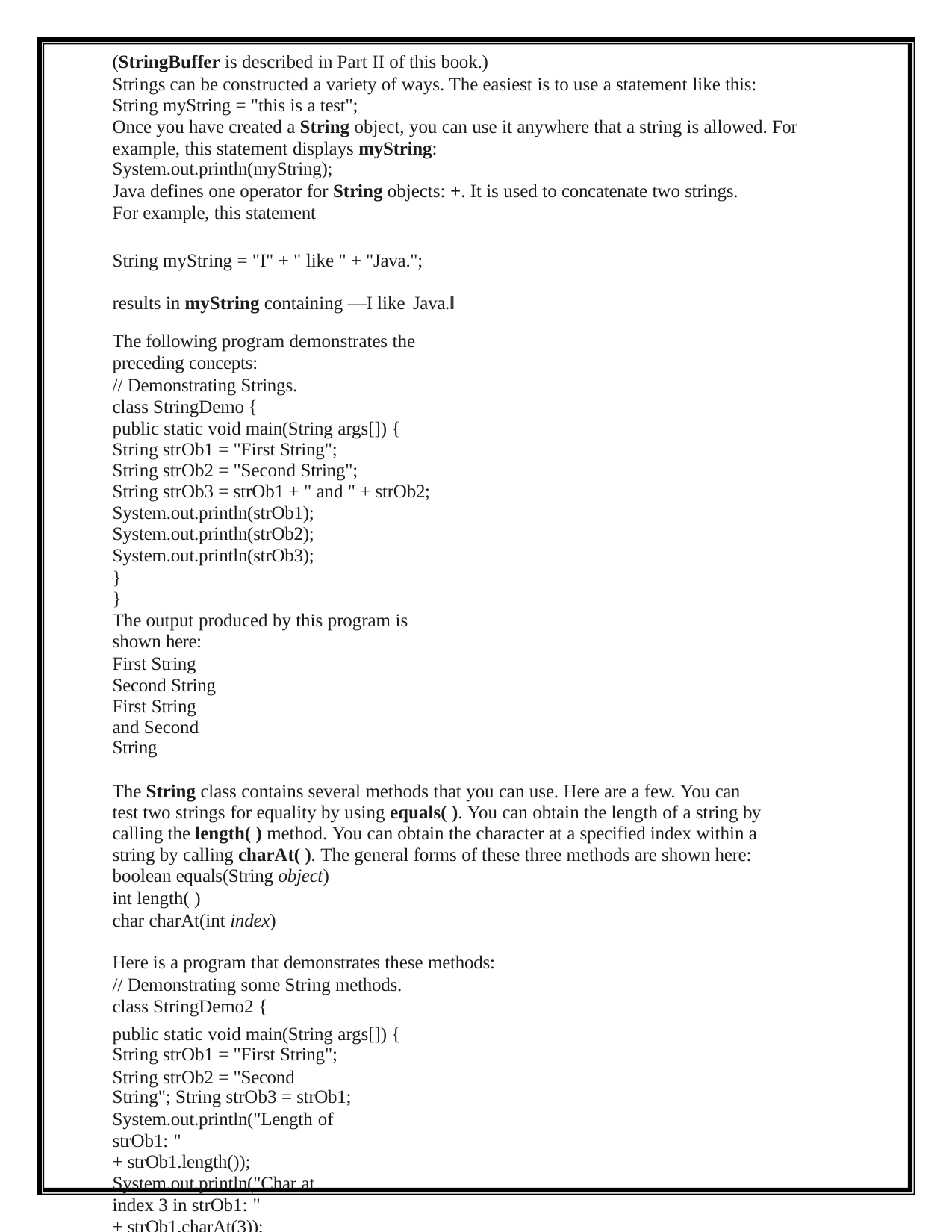

(StringBuffer is described in Part II of this book.)
Strings can be constructed a variety of ways. The easiest is to use a statement like this: String myString = "this is a test";
Once you have created a String object, you can use it anywhere that a string is allowed. For example, this statement displays myString:
System.out.println(myString);
Java defines one operator for String objects: +. It is used to concatenate two strings. For example, this statement
String myString = "I" + " like " + "Java."; results in myString containing ―I like Java.‖
The following program demonstrates the preceding concepts:
// Demonstrating Strings. class StringDemo {
public static void main(String args[]) { String strOb1 = "First String";
String strOb2 = "Second String";
String strOb3 = strOb1 + " and " + strOb2; System.out.println(strOb1); System.out.println(strOb2); System.out.println(strOb3);
}
}
The output produced by this program is shown here:
First String Second String
First String and Second String

The String class contains several methods that you can use. Here are a few. You can test two strings for equality by using equals( ). You can obtain the length of a string by calling the length( ) method. You can obtain the character at a specified index within a string by calling charAt( ). The general forms of these three methods are shown here: boolean equals(String object)
int length( )
char charAt(int index)
Here is a program that demonstrates these methods:
// Demonstrating some String methods. class StringDemo2 {
public static void main(String args[]) { String strOb1 = "First String";
String strOb2 = "Second String"; String strOb3 = strOb1;
System.out.println("Length of strOb1: "
+ strOb1.length());
System.out.println("Char at index 3 in strOb1: "
+ strOb1.charAt(3));
if(strOb1.equals(strOb2)) System.out.println("strOb1 == strOb2"); else